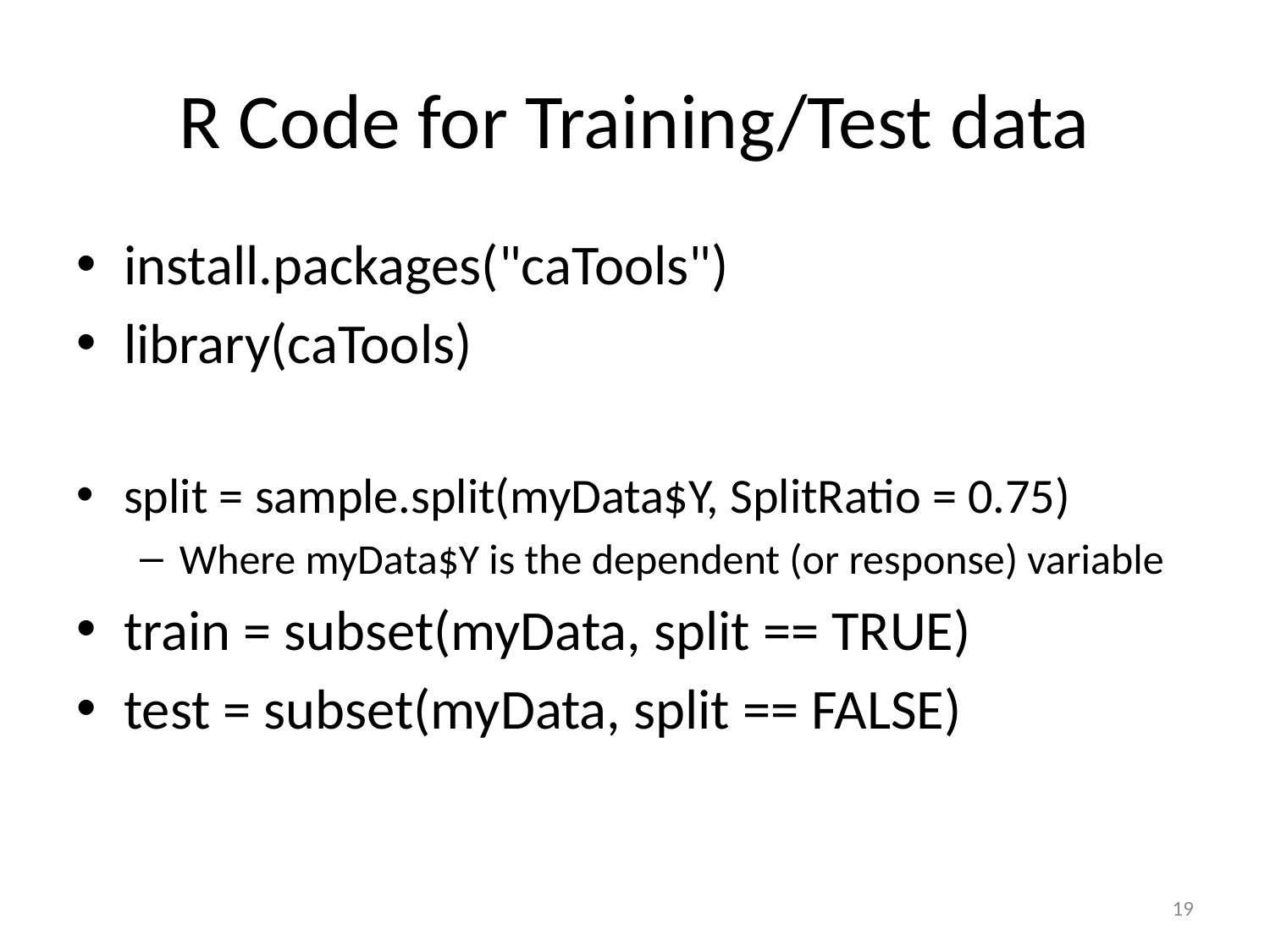

# R Code for Training/Test data
install.packages("caTools")
library(caTools)

split = sample.split(myData$Y, SplitRatio = 0.75)
Where myData$Y is the dependent (or response) variable
train = subset(myData, split == TRUE)
test = subset(myData, split == FALSE)
19